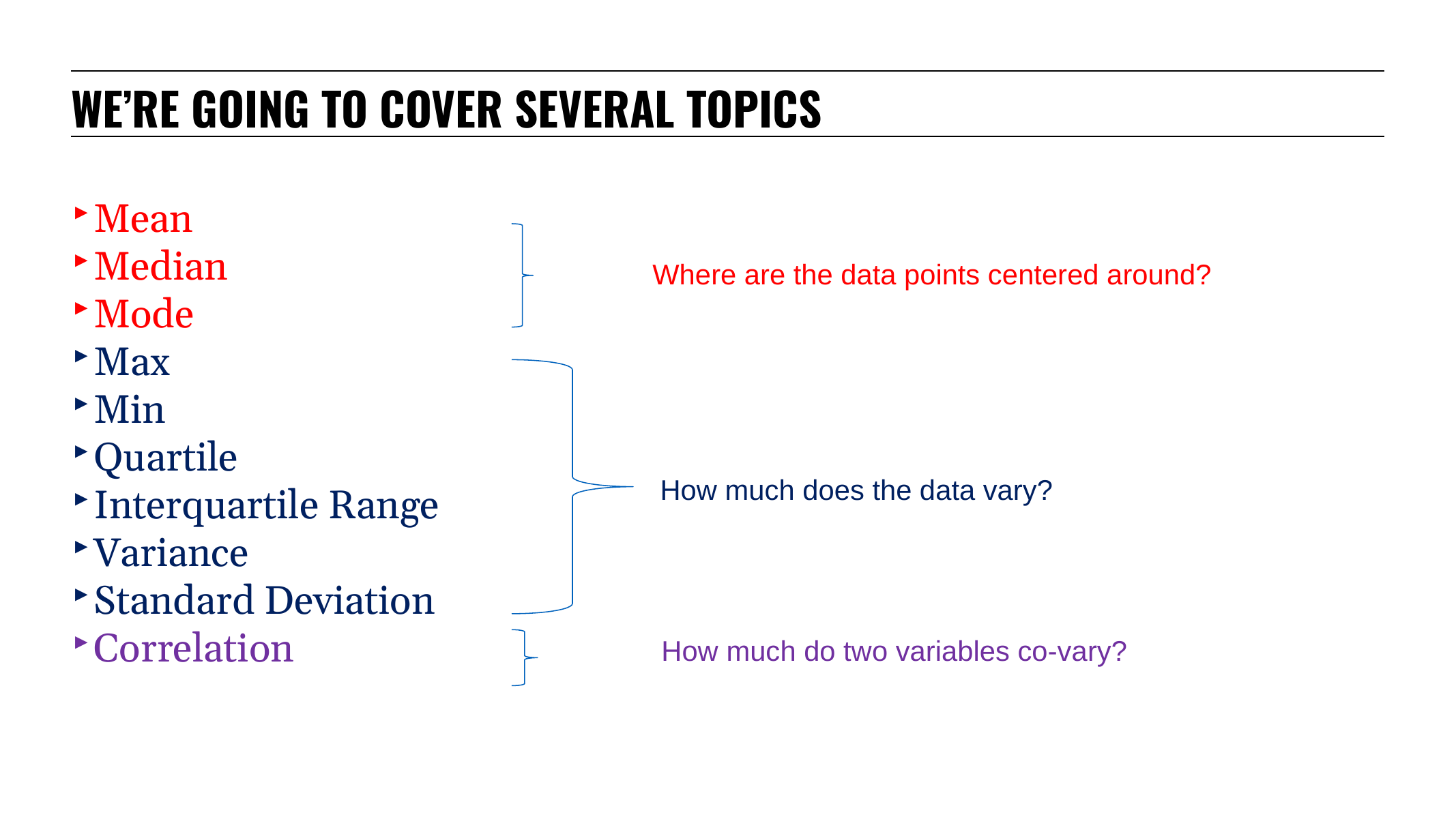

WE’RE GOING TO COVER SEVERAL TOPICS

Mean
Median
Mode
Max
Min
Quartile
Interquartile Range
Variance
Standard Deviation
Correlation

Where are the data points centered around?

How much does the data vary?
How much do two variables co-vary?